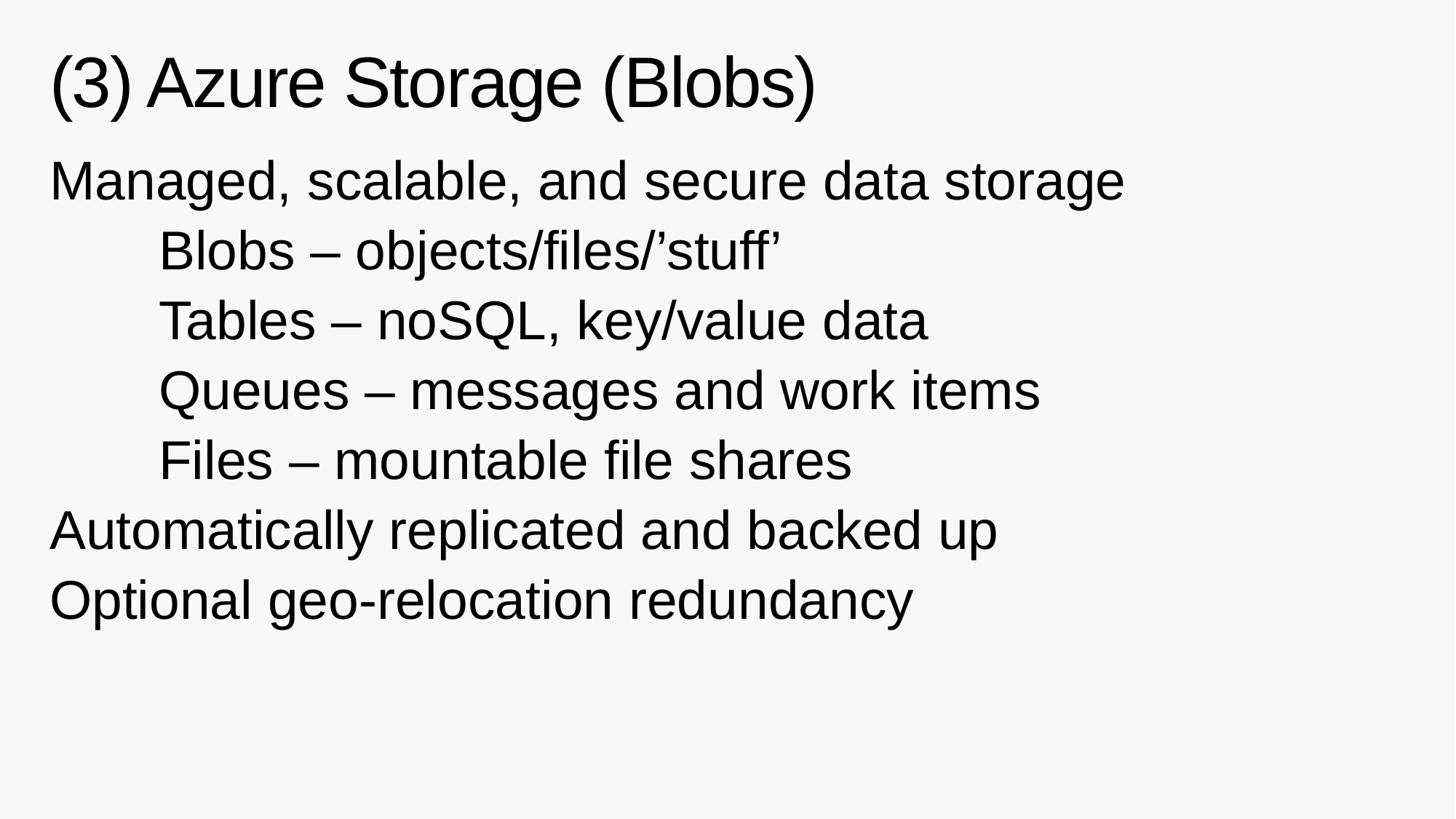

# (3) Azure Storage (Blobs)
Managed, scalable, and secure data storage
	Blobs – objects/files/’stuff’
	Tables – noSQL, key/value data
	Queues – messages and work items
	Files – mountable file shares
Automatically replicated and backed up
Optional geo-relocation redundancy